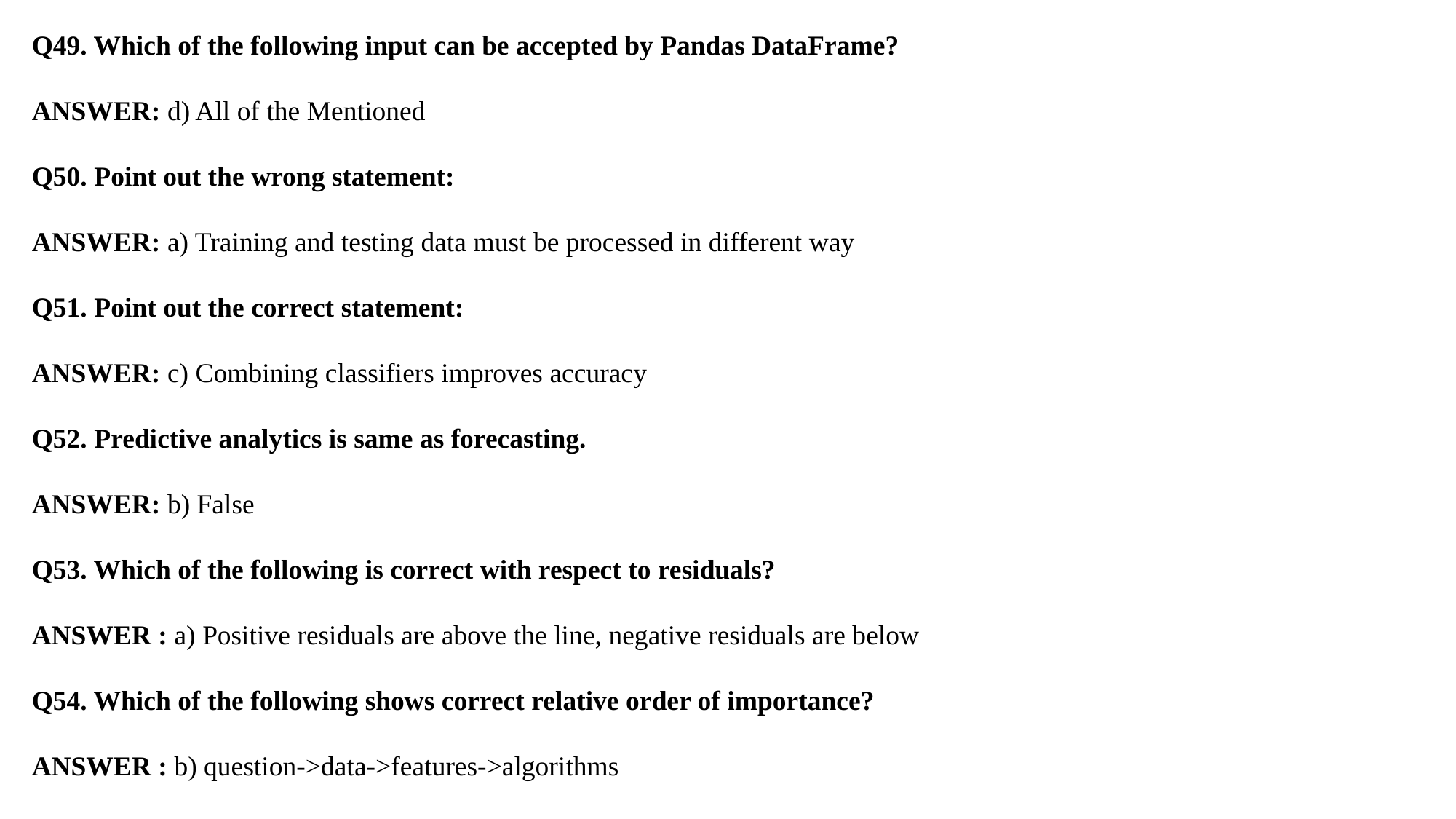

Q49. Which of the following input can be accepted by Pandas DataFrame?

ANSWER: d) All of the Mentioned

Q50. Point out the wrong statement:

ANSWER: a) Training and testing data must be processed in different way

Q51. Point out the correct statement:

ANSWER: c) Combining classifiers improves accuracy

Q52. Predictive analytics is same as forecasting.

ANSWER: b) False

Q53. Which of the following is correct with respect to residuals?

ANSWER : a) Positive residuals are above the line, negative residuals are below

Q54. Which of the following shows correct relative order of importance?

ANSWER : b) question->data->features->algorithms